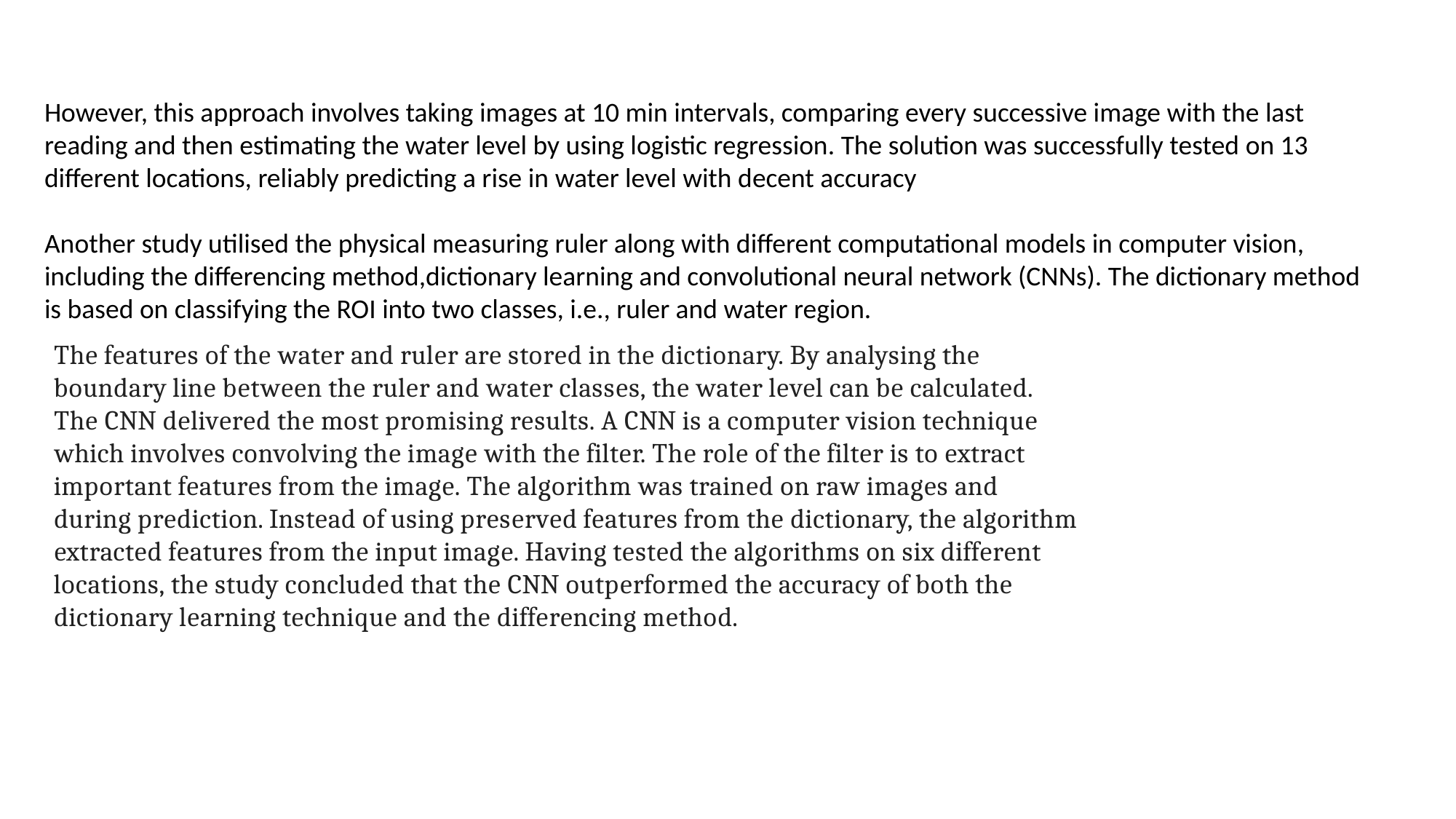

However, this approach involves taking images at 10 min intervals, comparing every successive image with the last reading and then estimating the water level by using logistic regression. The solution was successfully tested on 13 different locations, reliably predicting a rise in water level with decent accuracy

Another study utilised the physical measuring ruler along with different computational models in computer vision, including the differencing method,dictionary learning and convolutional neural network (CNNs). The dictionary method is based on classifying the ROI into two classes, i.e., ruler and water region.
The features of the water and ruler are stored in the dictionary. By analysing the boundary line between the ruler and water classes, the water level can be calculated. The CNN delivered the most promising results. A CNN is a computer vision technique which involves convolving the image with the filter. The role of the filter is to extract important features from the image. The algorithm was trained on raw images and during prediction. Instead of using preserved features from the dictionary, the algorithm extracted features from the input image. Having tested the algorithms on six different locations, the study concluded that the CNN outperformed the accuracy of both the dictionary learning technique and the differencing method.